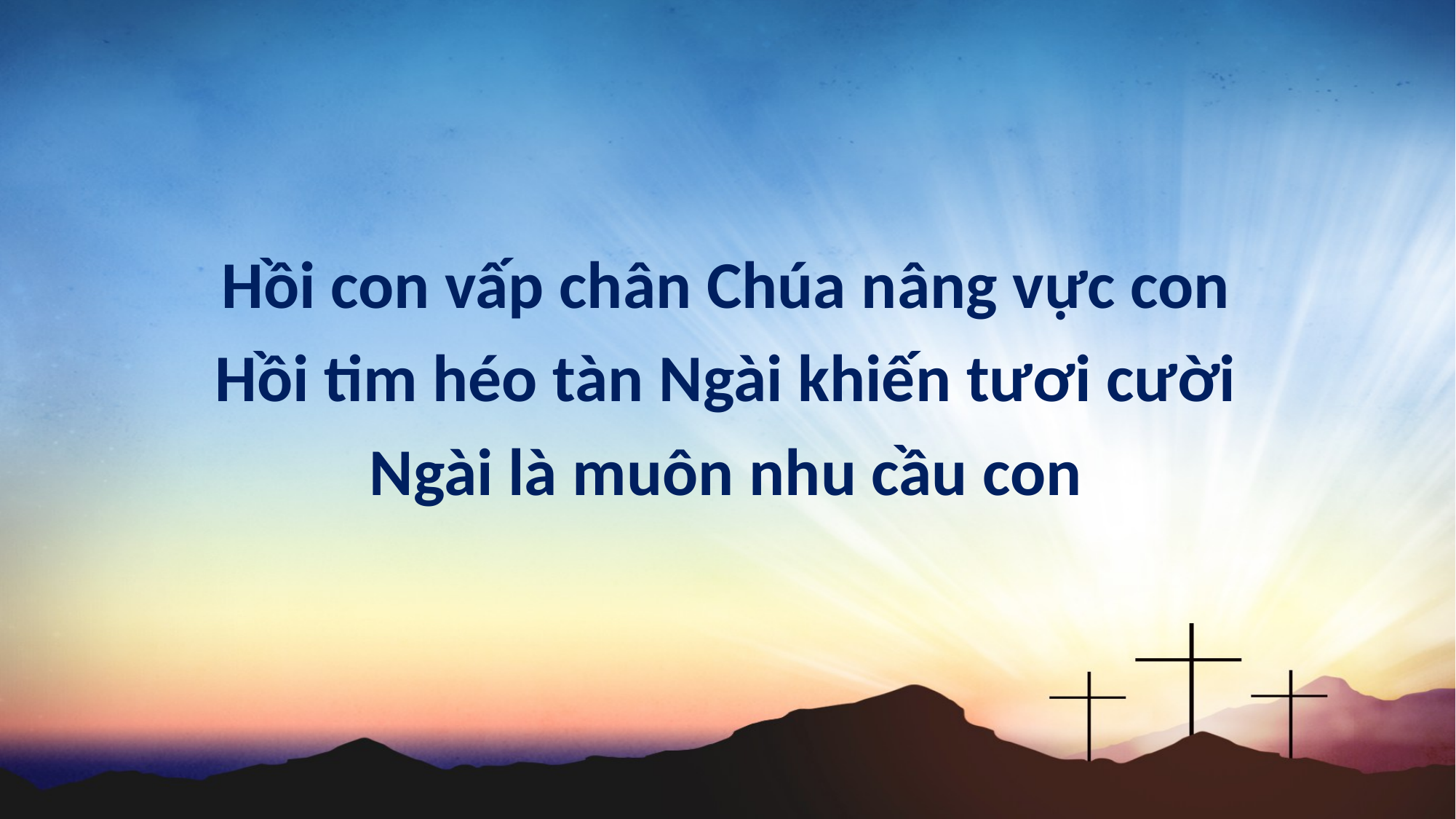

Hồi con vấp chân Chúa nâng vực con
Hồi tim héo tàn Ngài khiến tươi cười
Ngài là muôn nhu cầu con